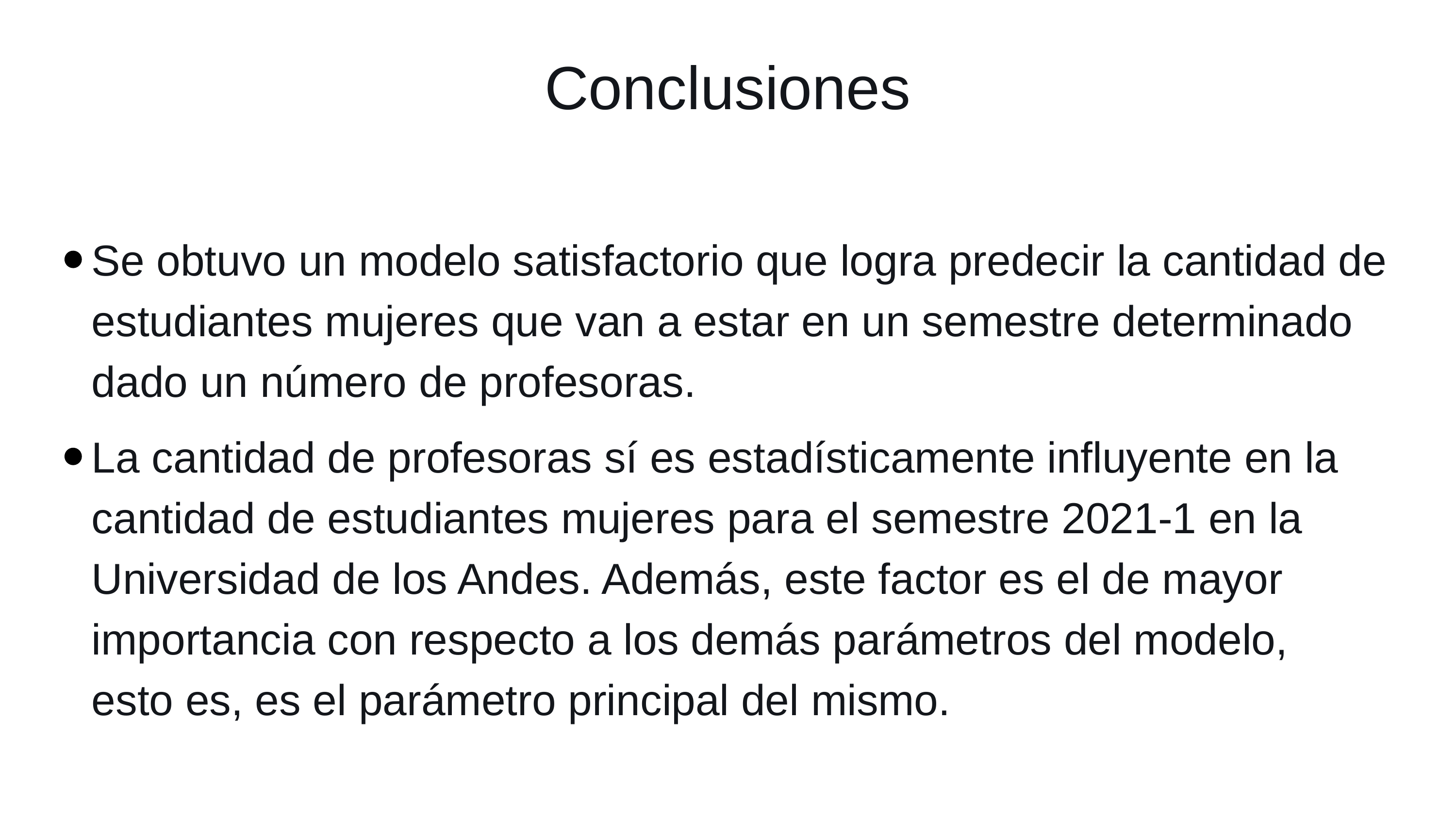

Conclusiones
Se obtuvo un modelo satisfactorio que logra predecir la cantidad de estudiantes mujeres que van a estar en un semestre determinado dado un número de profesoras.

La cantidad de profesoras sí es estadísticamente influyente en la cantidad de estudiantes mujeres para el semestre 2021-1 en la Universidad de los Andes. Además, este factor es el de mayor importancia con respecto a los demás parámetros del modelo, esto es, es el parámetro principal del mismo.